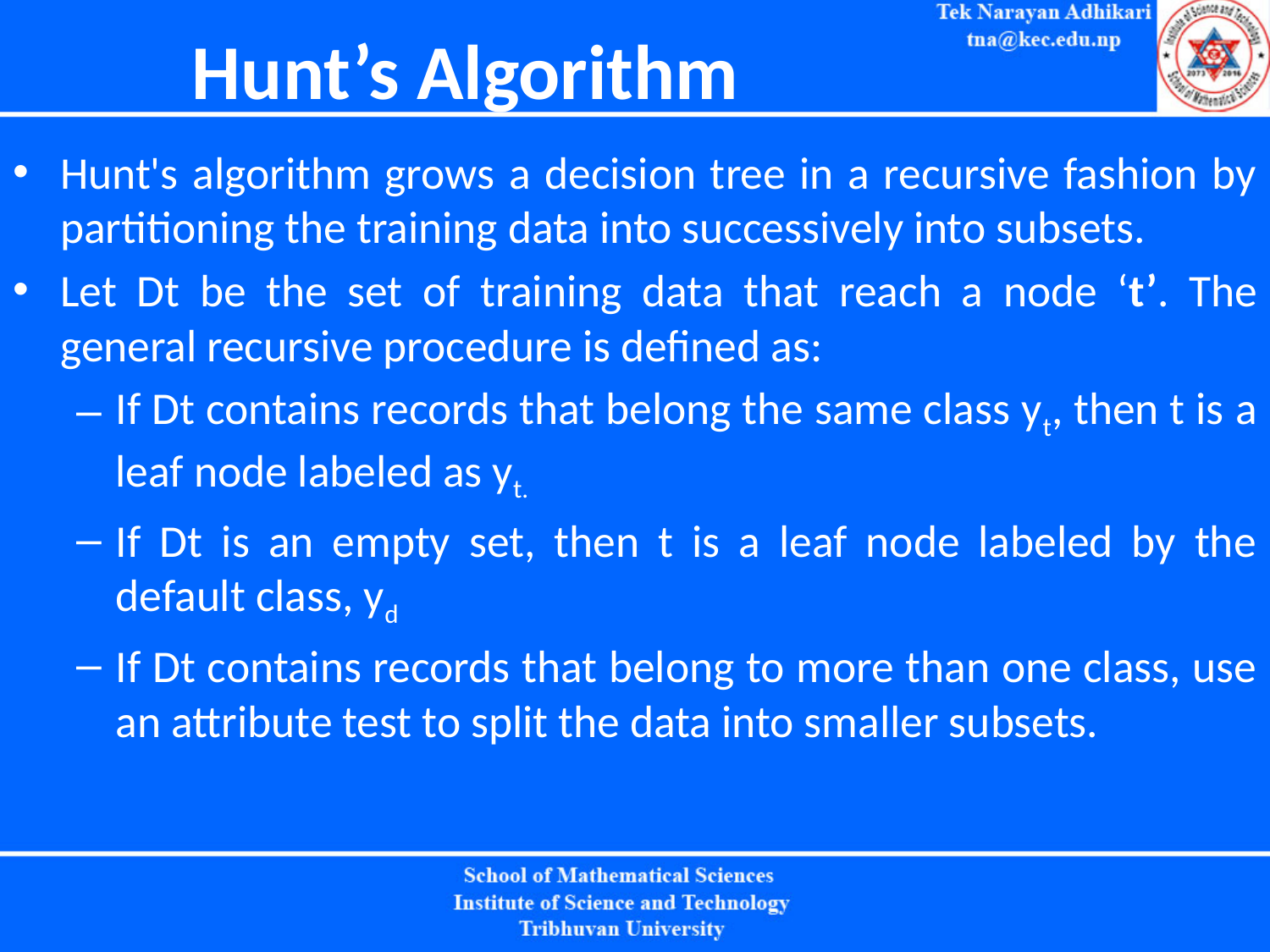

# Hunt’s Algorithm
Hunt's algorithm grows a decision tree in a recursive fashion by partitioning the training data into successively into subsets.
Let Dt be the set of training data that reach a node ‘t’. The general recursive procedure is defined as:
If Dt contains records that belong the same class yt, then t is a leaf node labeled as yt.
If Dt is an empty set, then t is a leaf node labeled by the default class, yd
If Dt contains records that belong to more than one class, use an attribute test to split the data into smaller subsets.